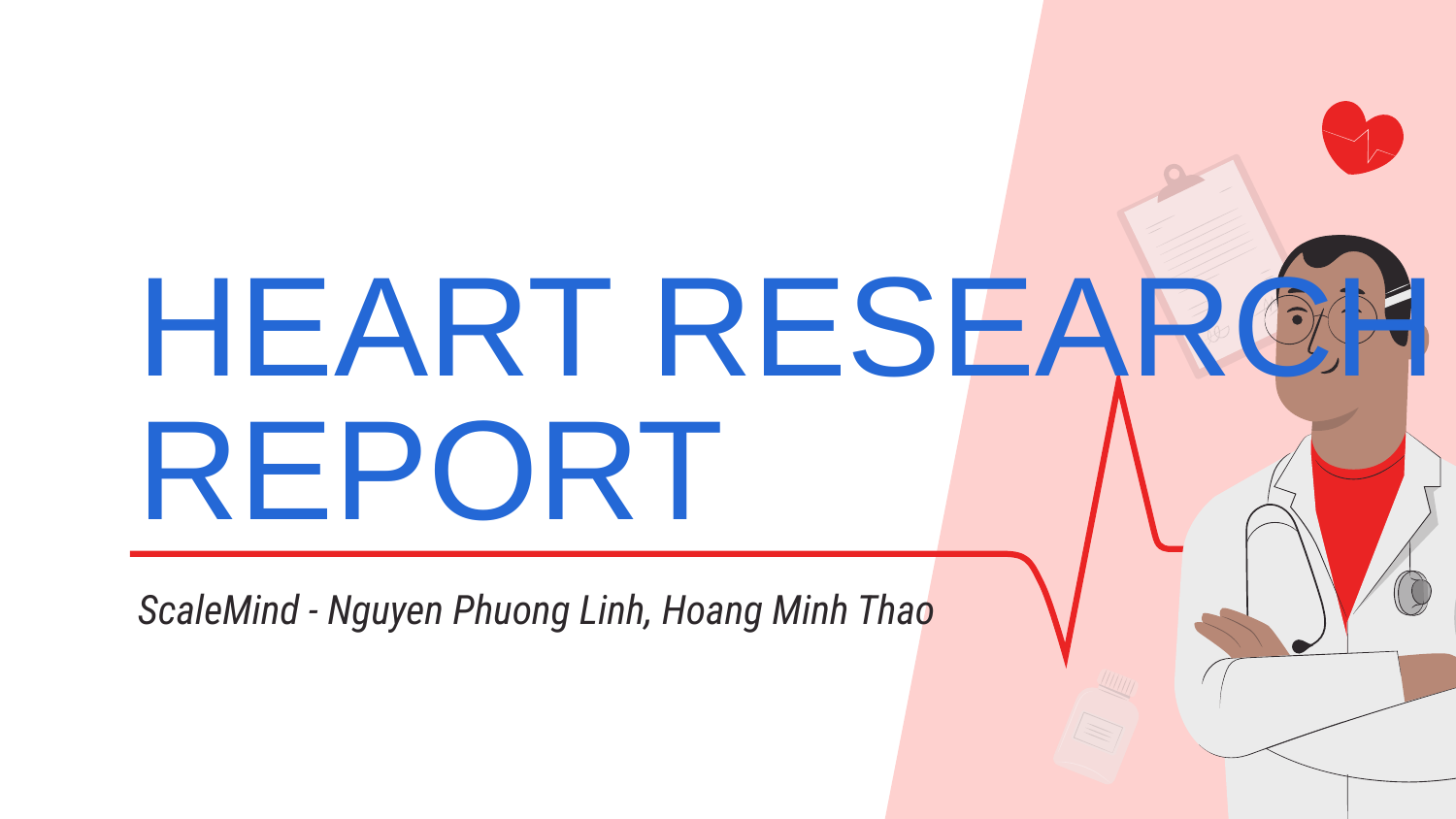

# HEART RESEARCH
REPORT
ScaleMind - Nguyen Phuong Linh, Hoang Minh Thao